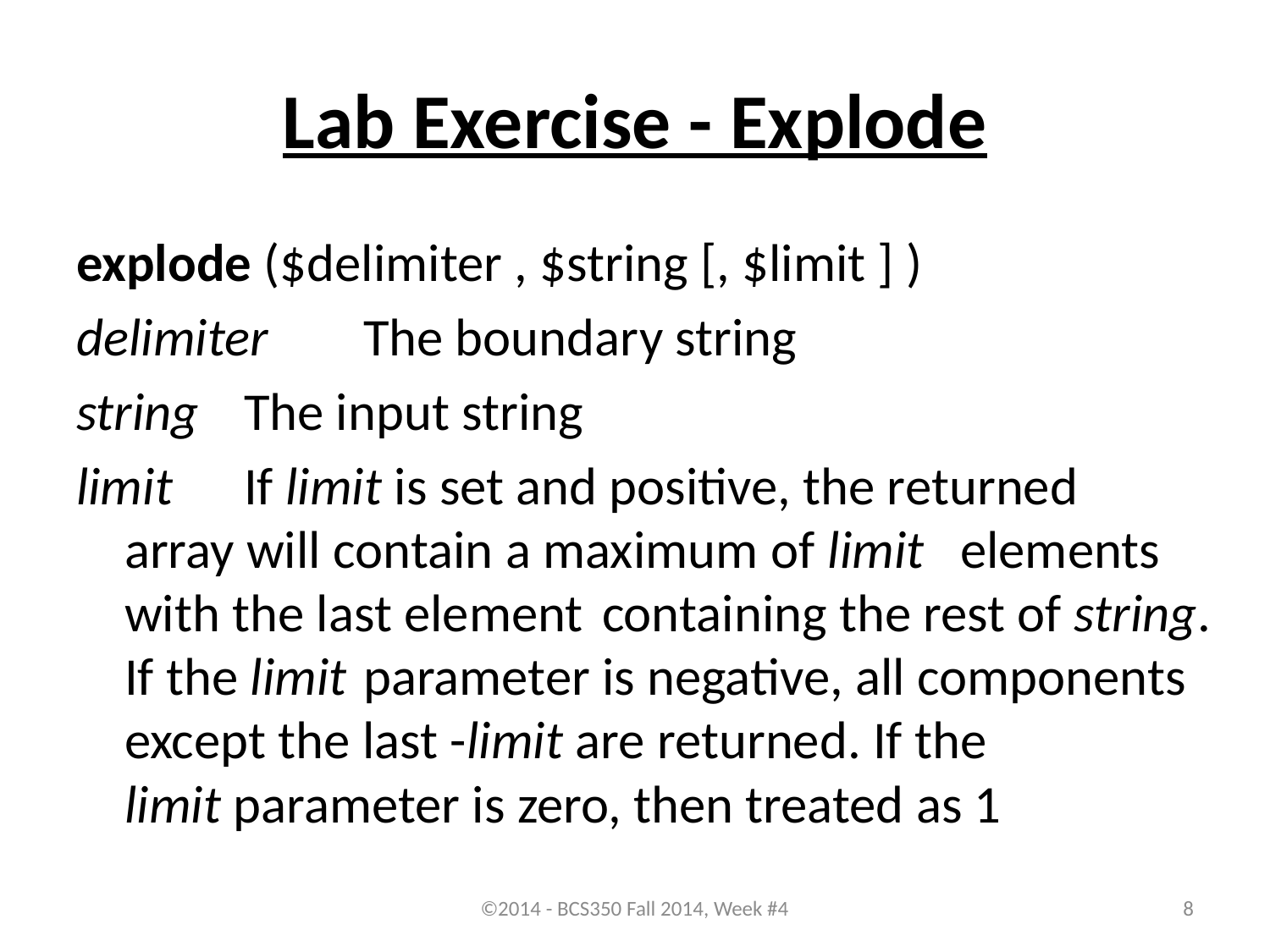

# Lab Exercise - Explode
explode ($delimiter , $string [, $limit ] )
delimiter 	The boundary string
string 	The input string
limit 		If limit is set and positive, the returned 			array will contain a maximum of limit 			elements with the last element 				containing the rest of string.  If the limit 			parameter is negative, all components 			except the last -limit are returned. If the 			limit parameter is zero, then treated as 1

©2014 - BCS350 Fall 2014, Week #4
8